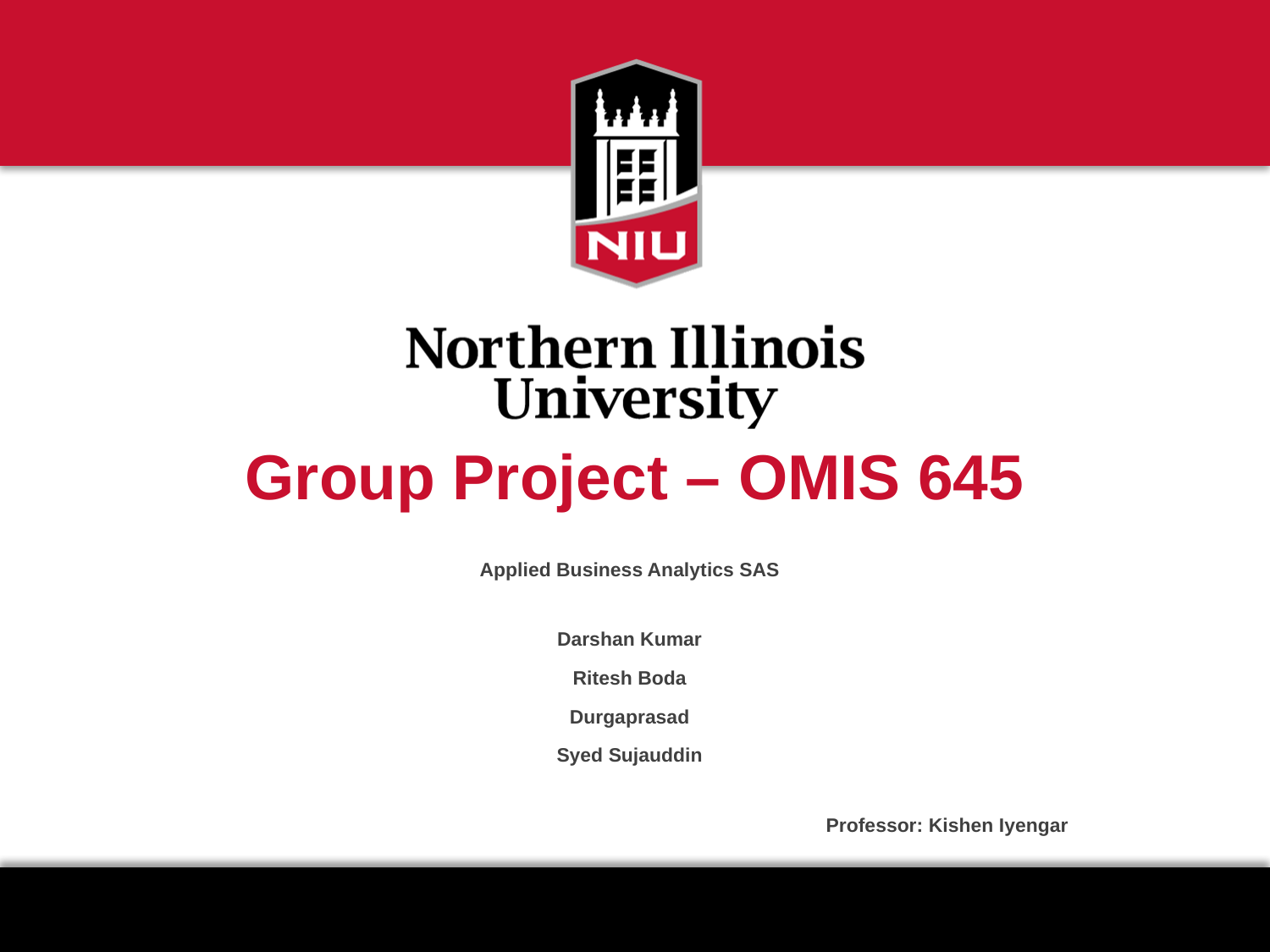

# Group Project – OMIS 645
Applied Business Analytics SAS
Darshan Kumar
Ritesh Boda
Durgaprasad
Syed Sujauddin
				 								Professor: Kishen Iyengar